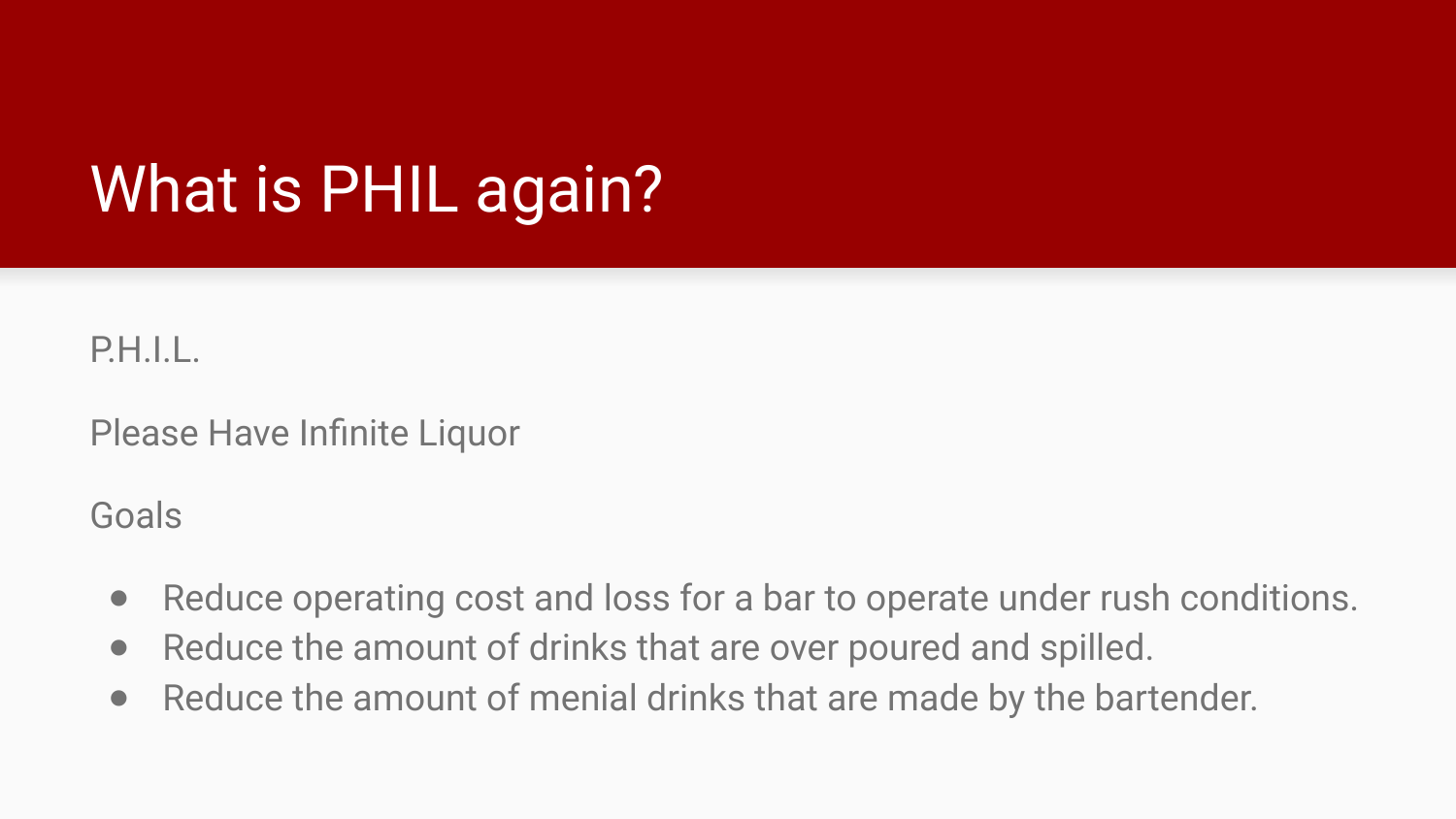

# What is PHIL again?
P.H.I.L.
Please Have Infinite Liquor
Goals
Reduce operating cost and loss for a bar to operate under rush conditions.
Reduce the amount of drinks that are over poured and spilled.
Reduce the amount of menial drinks that are made by the bartender.